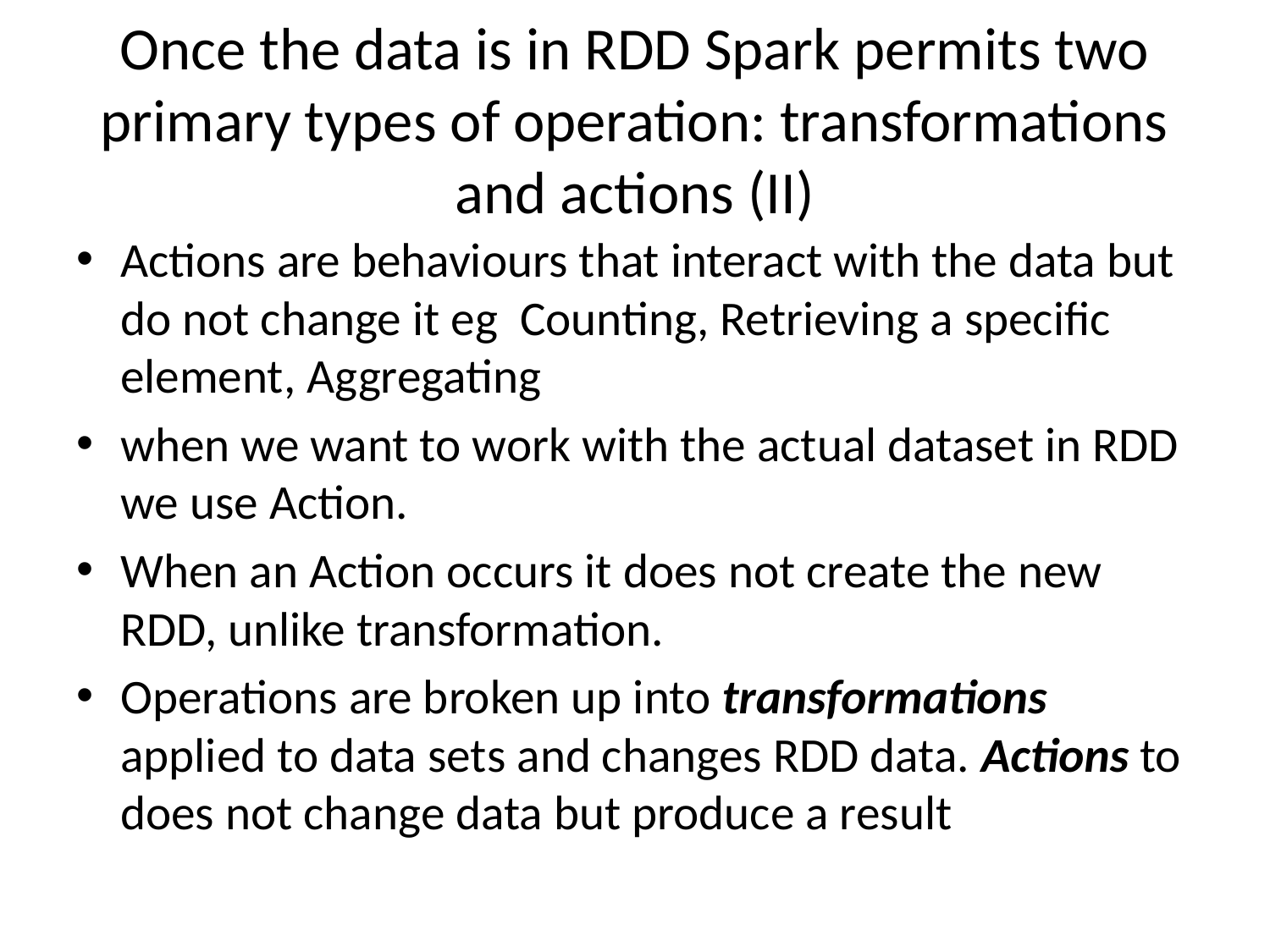

# Once the data is in RDD Spark permits two primary types of operation: transformations and actions (II)
Actions are behaviours that interact with the data but do not change it eg  Counting, Retrieving a specific element, Aggregating
when we want to work with the actual dataset in RDD we use Action.
When an Action occurs it does not create the new RDD, unlike transformation.
Operations are broken up into transformations applied to data sets and changes RDD data. Actions to does not change data but produce a result